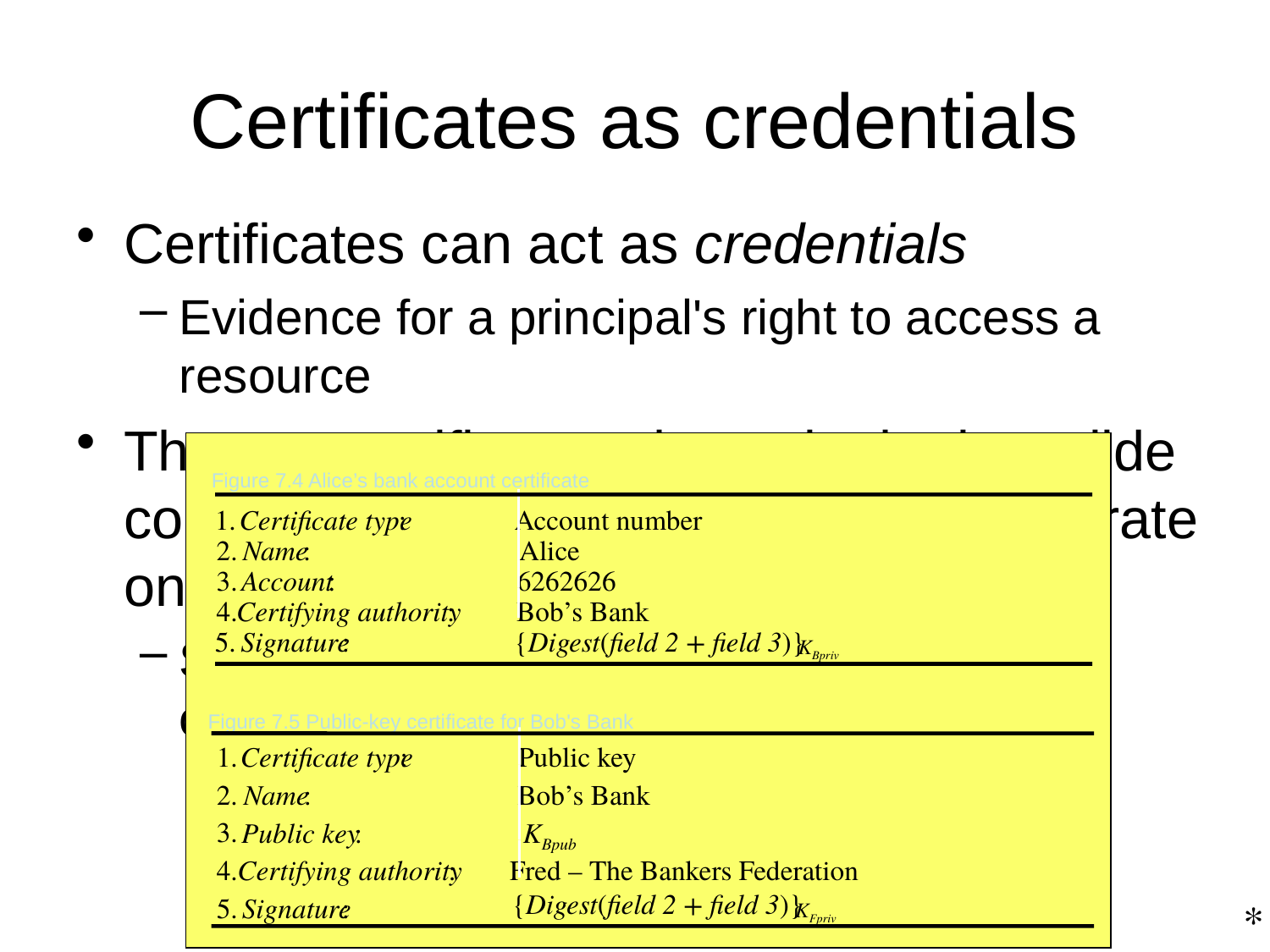

# Certificates as credentials
Certificates can act as credentials
Evidence for a principal's right to access a resource
The two certificates shown in the last slide could act as credentials for Alice to operate on her bank account
She would need to add her public key certificate

Figure 7.4 Alice’s bank account certificate

1.
Certificate type
:
Account number

2.
Name
:
Alice

3.
Account
:
6262626

4.
Certifying authority
:
Bob’s Bank
5.
Signature
:
{Digest(field 2 + field 3)}
KBpriv

Figure 7.5 Public-key certificate for Bob's Bank

Public key
1.
Certificate type
:

2.
Name
:
Bob’s Bank

3.
Public key
:
KBpub

4.
Certifying authority
:
Fred – The Bankers Federation
{Digest(field 2 + field 3)}
KFpriv
5.
Signature
:

*